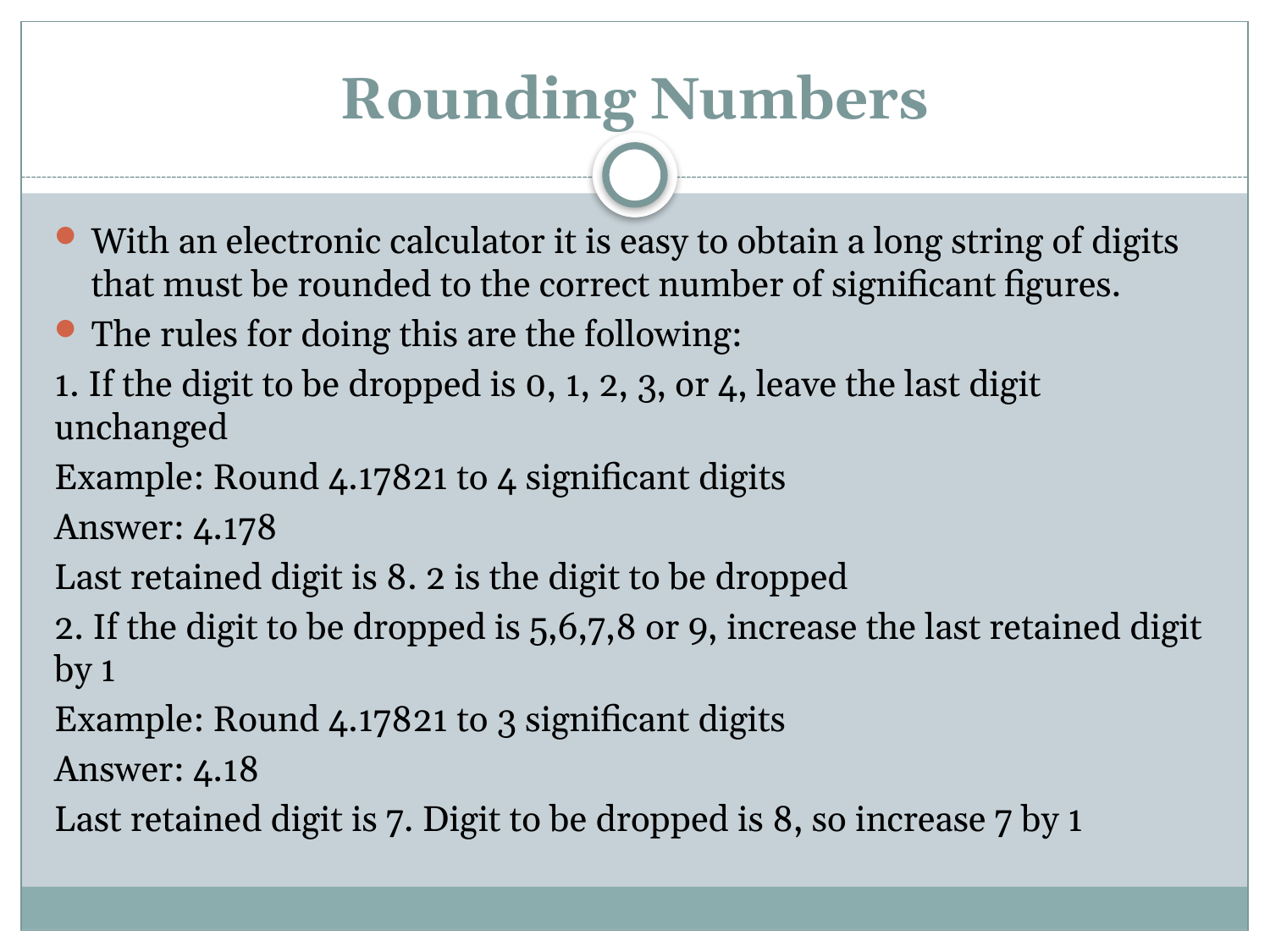

# Rounding Numbers
With an electronic calculator it is easy to obtain a long string of digits that must be rounded to the correct number of significant figures.
The rules for doing this are the following:
1. If the digit to be dropped is 0, 1, 2, 3, or 4, leave the last digit unchanged
Example: Round 4.17821 to 4 significant digits
Answer: 4.178
Last retained digit is 8. 2 is the digit to be dropped
2. If the digit to be dropped is 5,6,7,8 or 9, increase the last retained digit by 1
Example: Round 4.17821 to 3 significant digits
Answer: 4.18
Last retained digit is 7. Digit to be dropped is 8, so increase 7 by 1